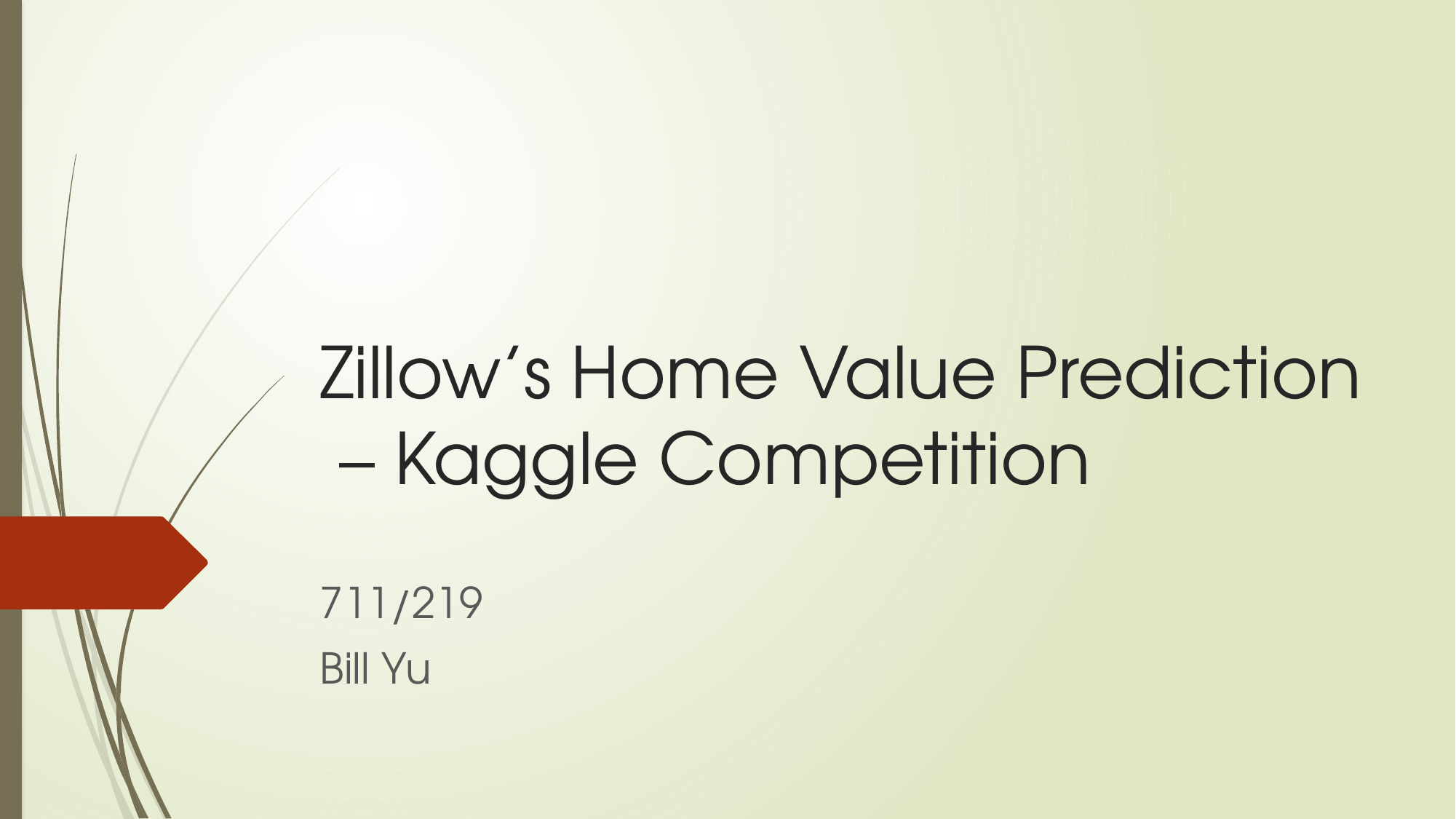

# Zillow’s Home Value Prediction – Kaggle Competition
711/219
Bill Yu